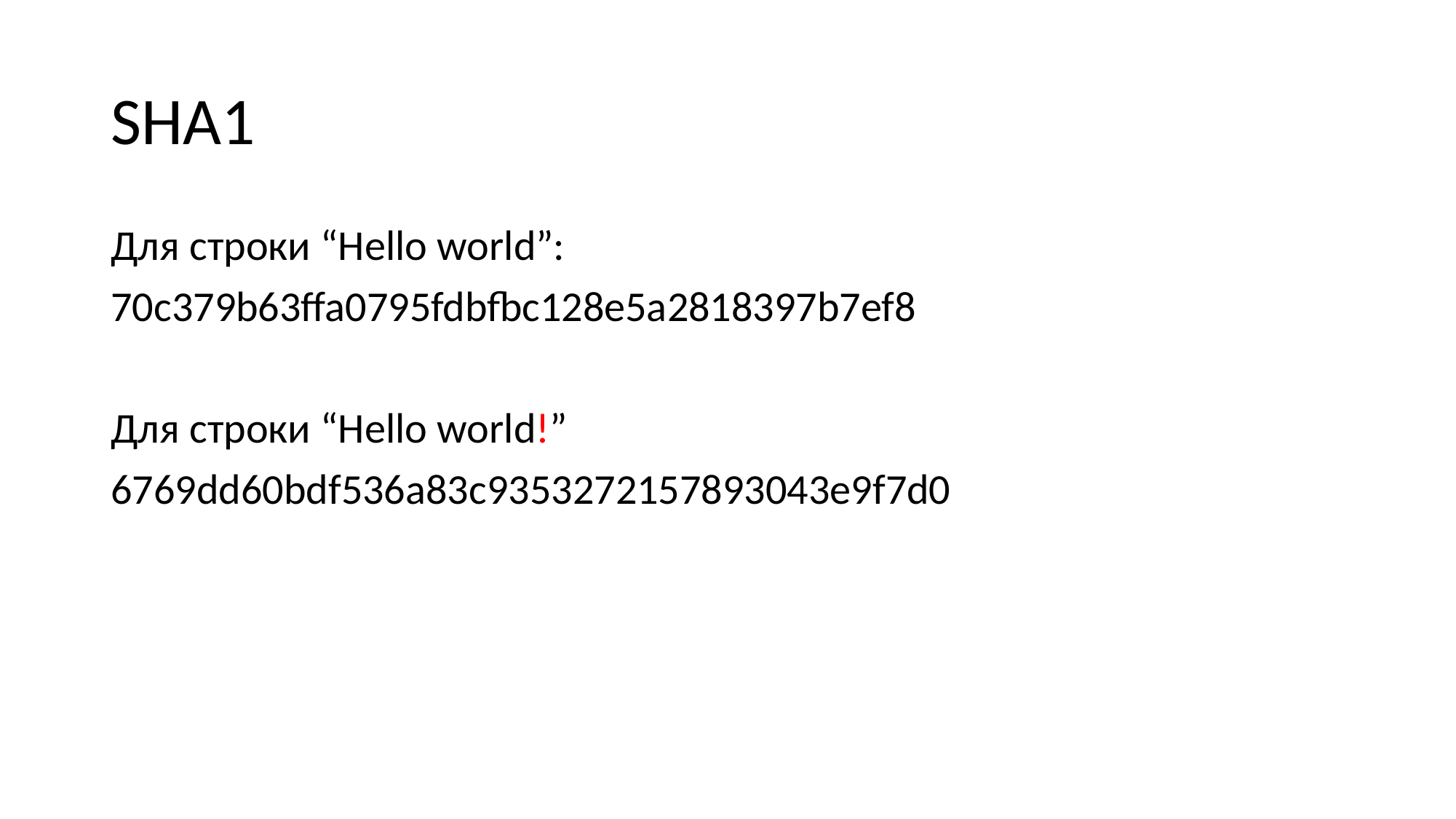

# SHA1
Для строки “Hello world”:
70c379b63ffa0795fdbfbc128e5a2818397b7ef8

Для строки “Hello world!”
6769dd60bdf536a83c9353272157893043e9f7d0